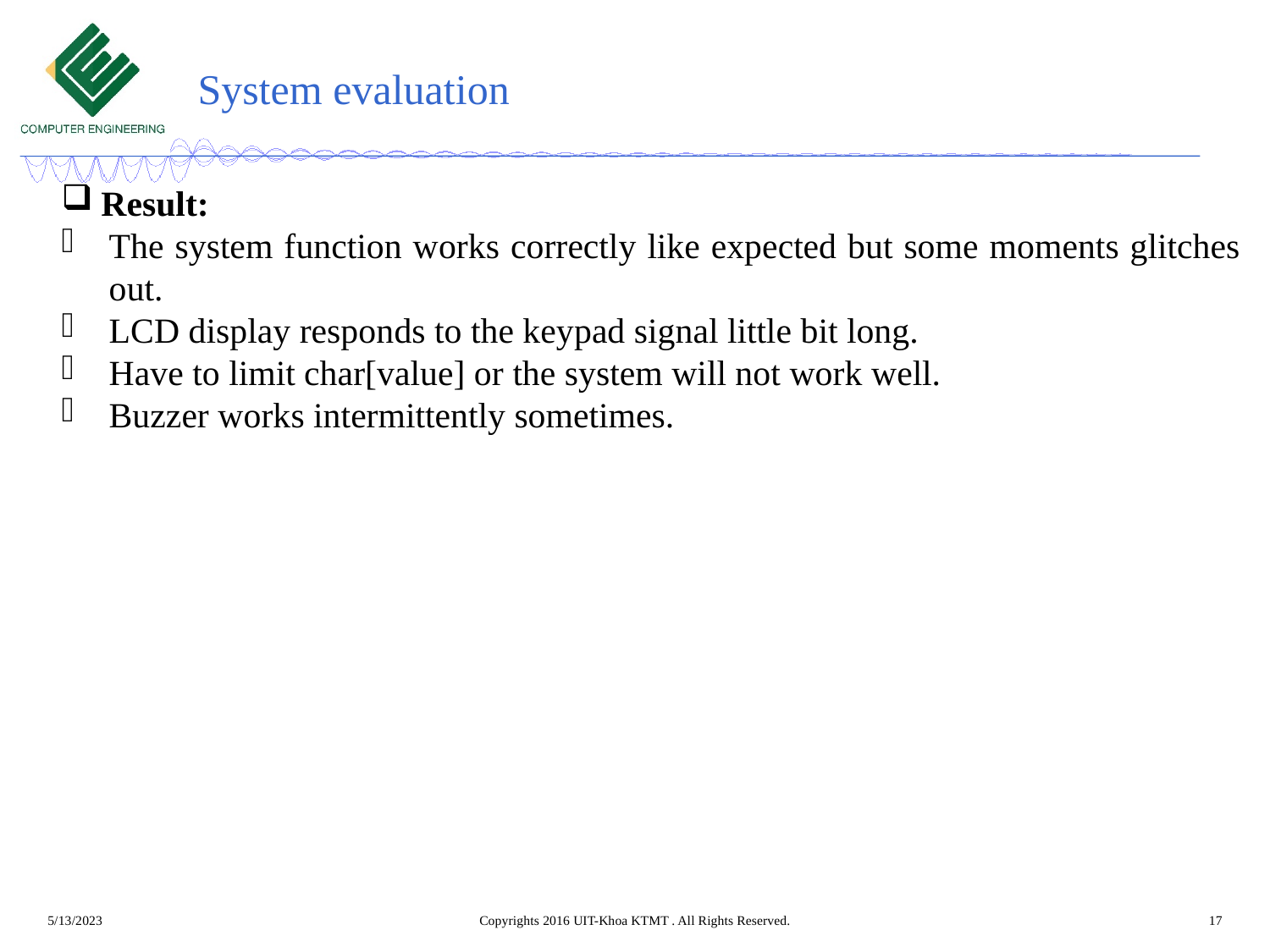

# System evaluation
Result:
The system function works correctly like expected but some moments glitches out.
LCD display responds to the keypad signal little bit long.
Have to limit char[value] or the system will not work well.
Buzzer works intermittently sometimes.

5/13/2023
Copyrights 2016 UIT-Khoa KTMT . All Rights Reserved.
17